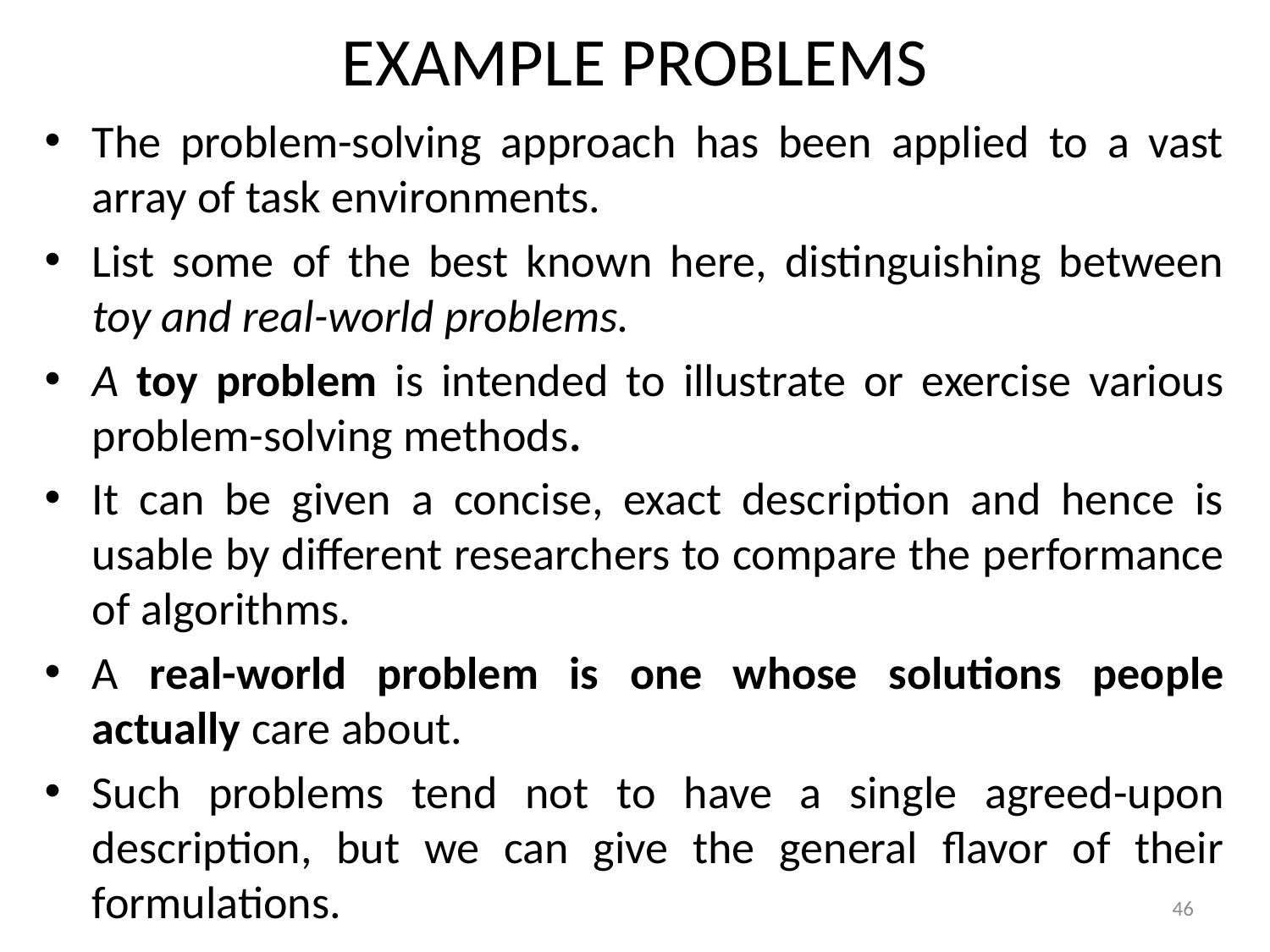

# EXAMPLE PROBLEMS
The problem-solving approach has been applied to a vast array of task environments.
List some of the best known here, distinguishing between toy and real-world problems.
A toy problem is intended to illustrate or exercise various problem-solving methods.
It can be given a concise, exact description and hence is usable by different researchers to compare the performance of algorithms.
A real-world problem is one whose solutions people actually care about.
Such problems tend not to have a single agreed-upon description, but we can give the general flavor of their formulations.
46